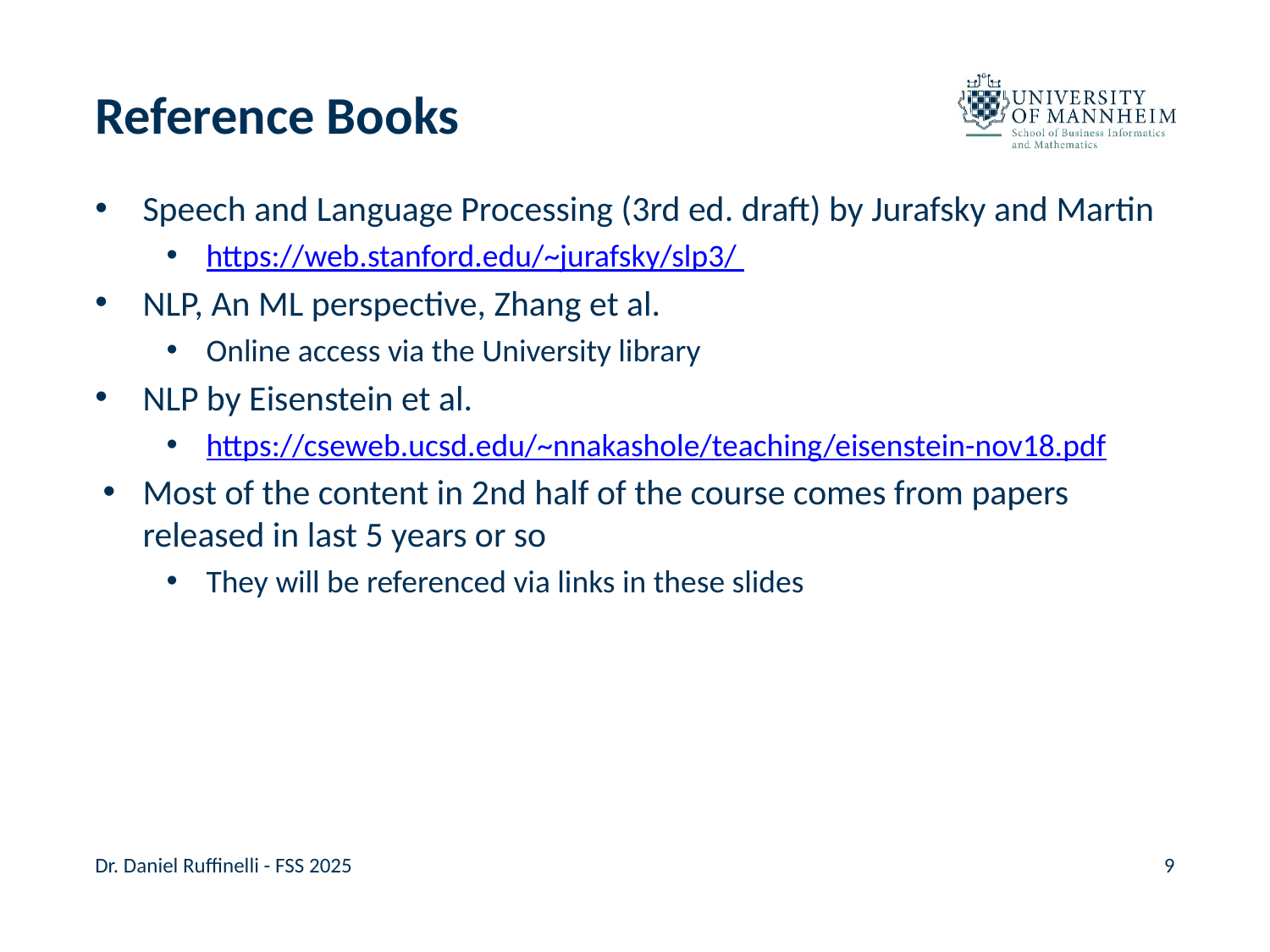

# Reference Books
Speech and Language Processing (3rd ed. draft) by Jurafsky and Martin
https://web.stanford.edu/~jurafsky/slp3/
NLP, An ML perspective, Zhang et al.
Online access via the University library
NLP by Eisenstein et al.
https://cseweb.ucsd.edu/~nnakashole/teaching/eisenstein-nov18.pdf
Most of the content in 2nd half of the course comes from papers released in last 5 years or so
They will be referenced via links in these slides

Dr. Daniel Ruffinelli - FSS 2025
9